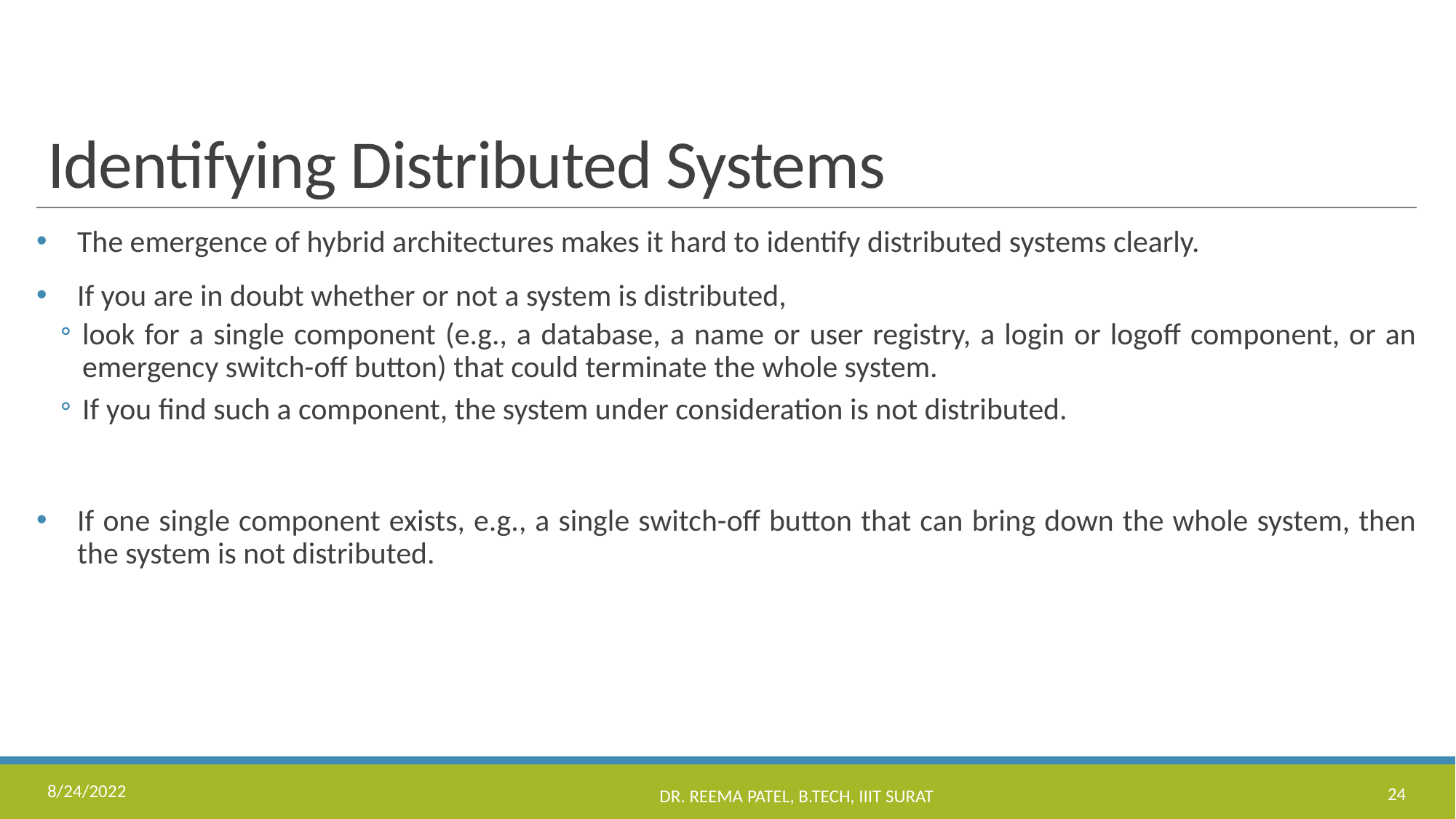

# Identifying Distributed Systems
The emergence of hybrid architectures makes it hard to identify distributed systems clearly.
If you are in doubt whether or not a system is distributed,
look for a single component (e.g., a database, a name or user registry, a login or logoff component, or an emergency switch-off button) that could terminate the whole system.
If you find such a component, the system under consideration is not distributed.

If one single component exists, e.g., a single switch-off button that can bring down the whole system, then the system is not distributed.
8/24/2022
Dr. Reema Patel, B.Tech, IIIT Surat
24